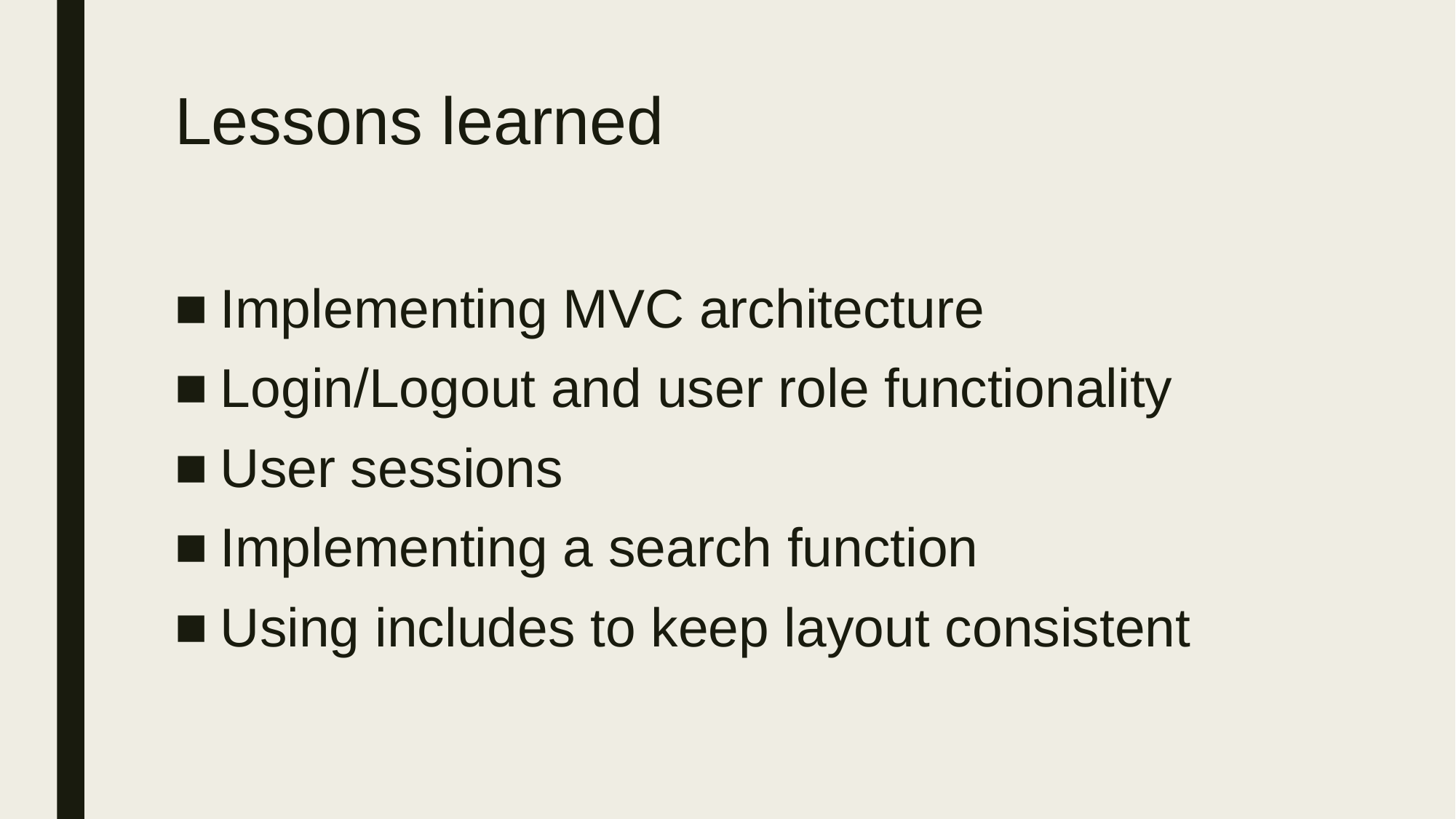

# Lessons learned
Implementing MVC architecture
Login/Logout and user role functionality
User sessions
Implementing a search function
Using includes to keep layout consistent